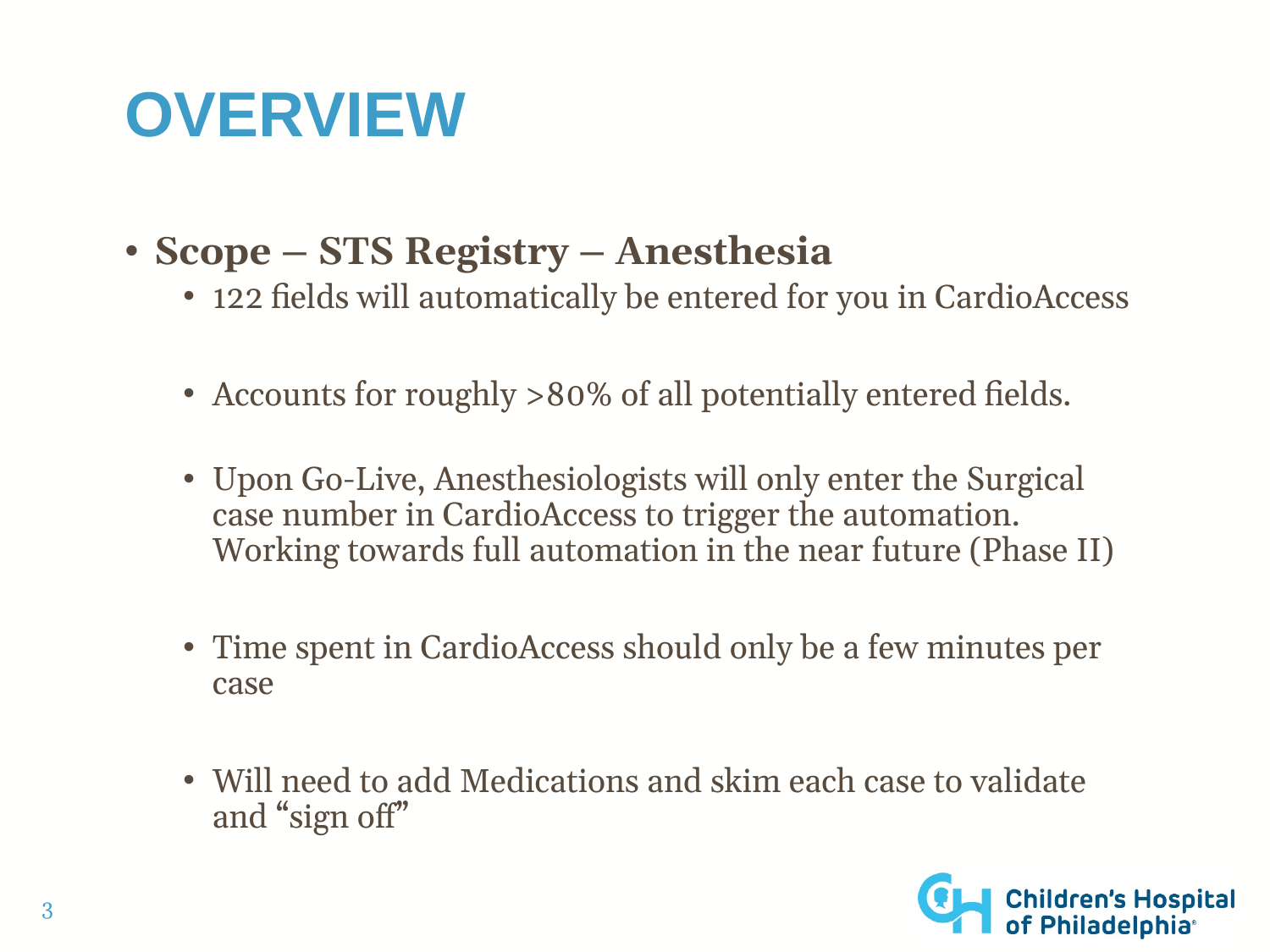

# Overview
Scope – STS Registry – Anesthesia
122 fields will automatically be entered for you in CardioAccess

Accounts for roughly >80% of all potentially entered fields.

Upon Go-Live, Anesthesiologists will only enter the Surgical case number in CardioAccess to trigger the automation.  Working towards full automation in the near future (Phase II)

Time spent in CardioAccess should only be a few minutes per case

Will need to add Medications and skim each case to validate and “sign off”
3